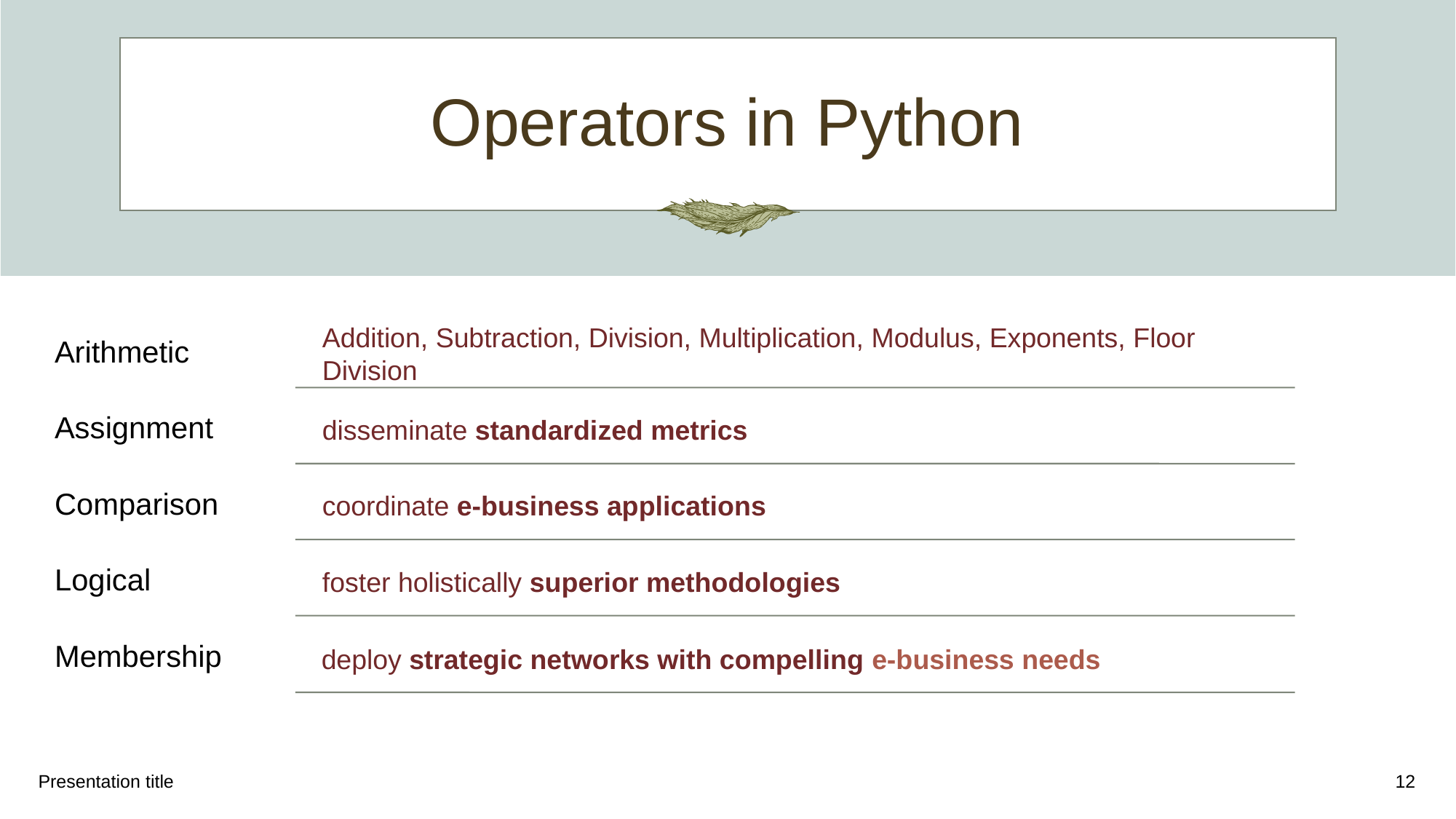

# Operators in Python
Arithmetic
Addition, Subtraction, Division, Multiplication, Modulus, Exponents, Floor Division
Assignment
disseminate standardized metrics
Comparison
coordinate e-business applications
Logical
foster holistically superior methodologies
Membership
deploy strategic networks with compelling e-business needs
Presentation title
12